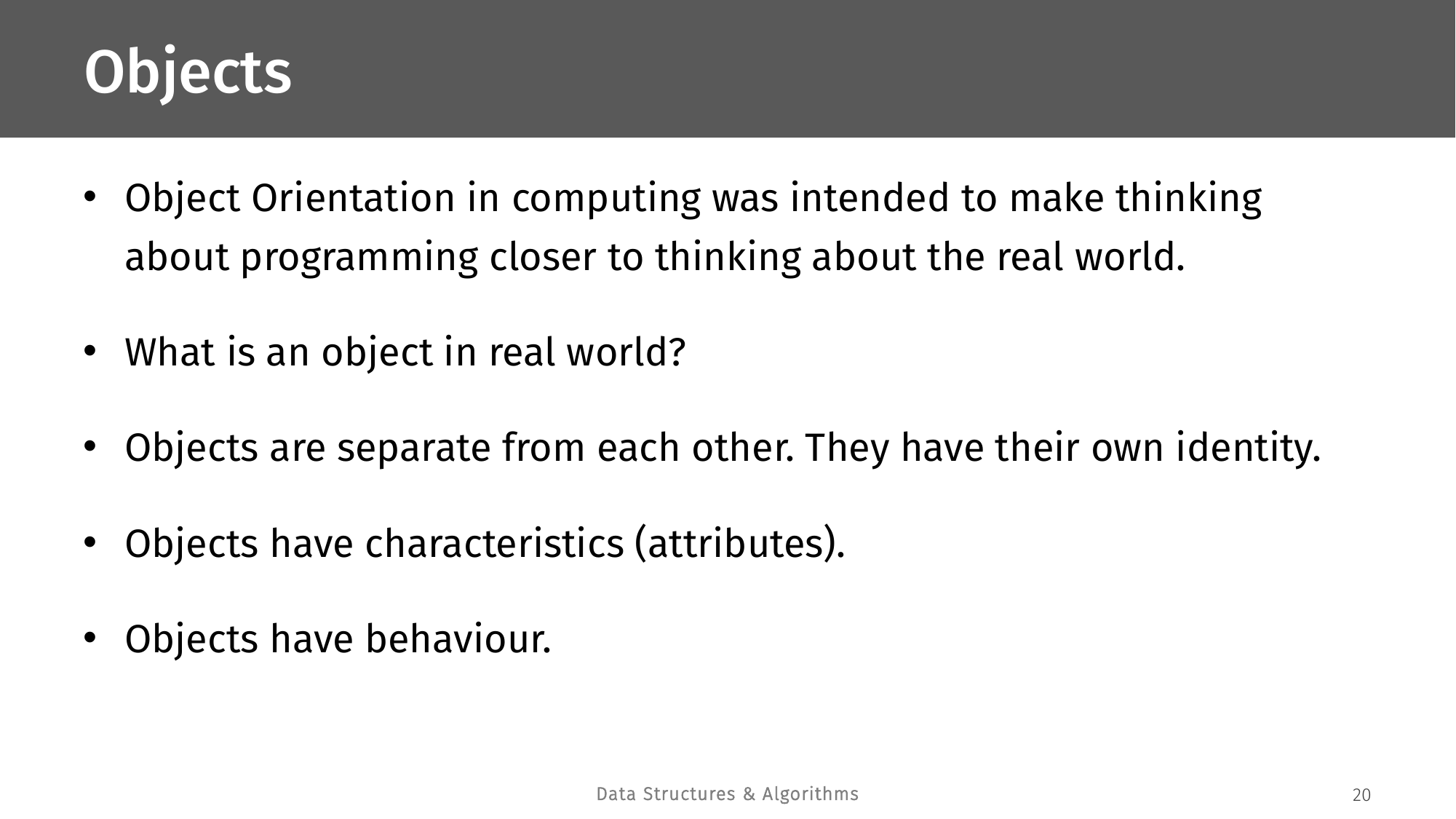

# Objects
Object Orientation in computing was intended to make thinking about programming closer to thinking about the real world.
What is an object in real world?
Objects are separate from each other. They have their own identity.
Objects have characteristics (attributes).
Objects have behaviour.

20